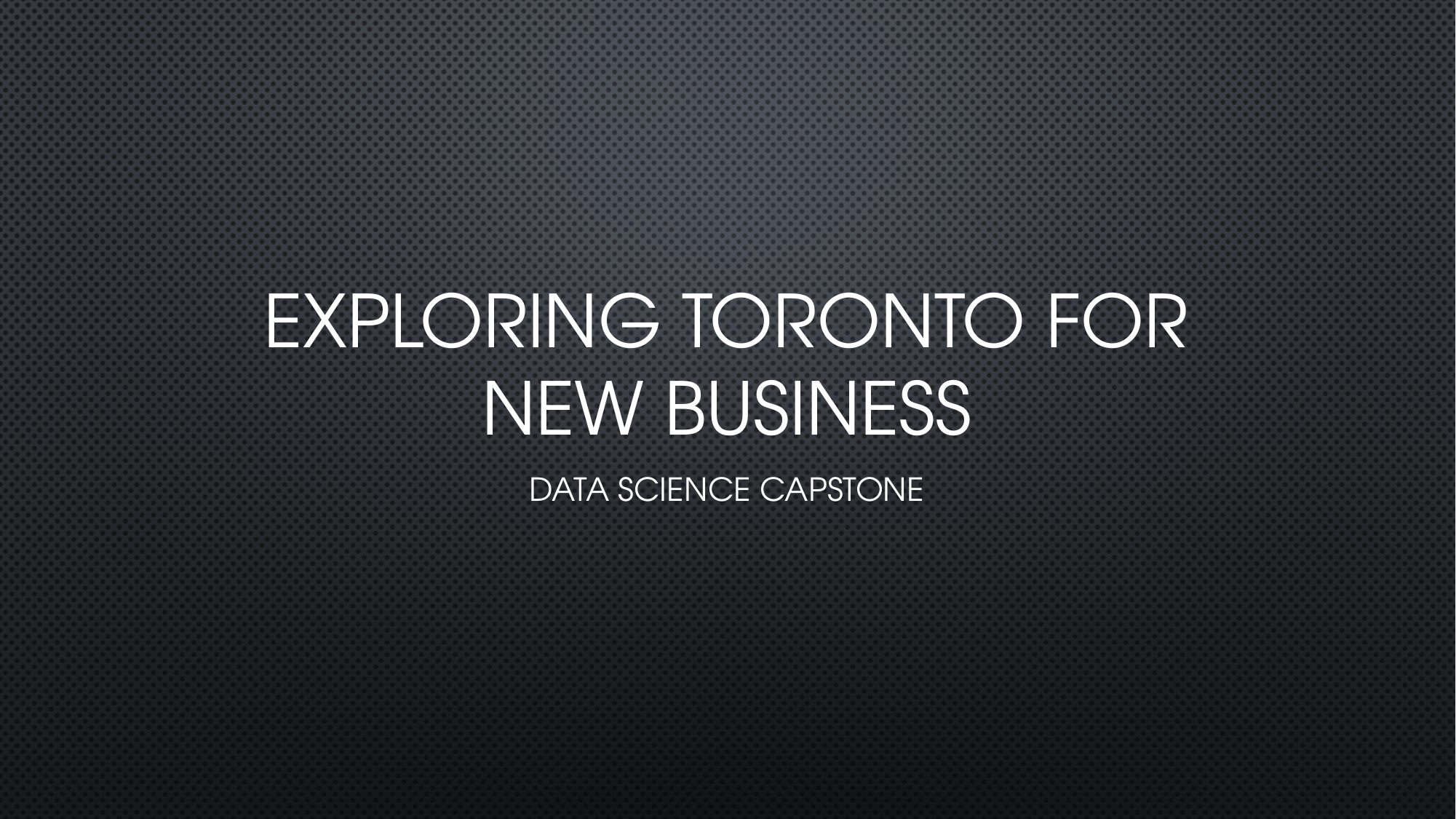

# Exploring Toronto for new business
Data Science Capstone